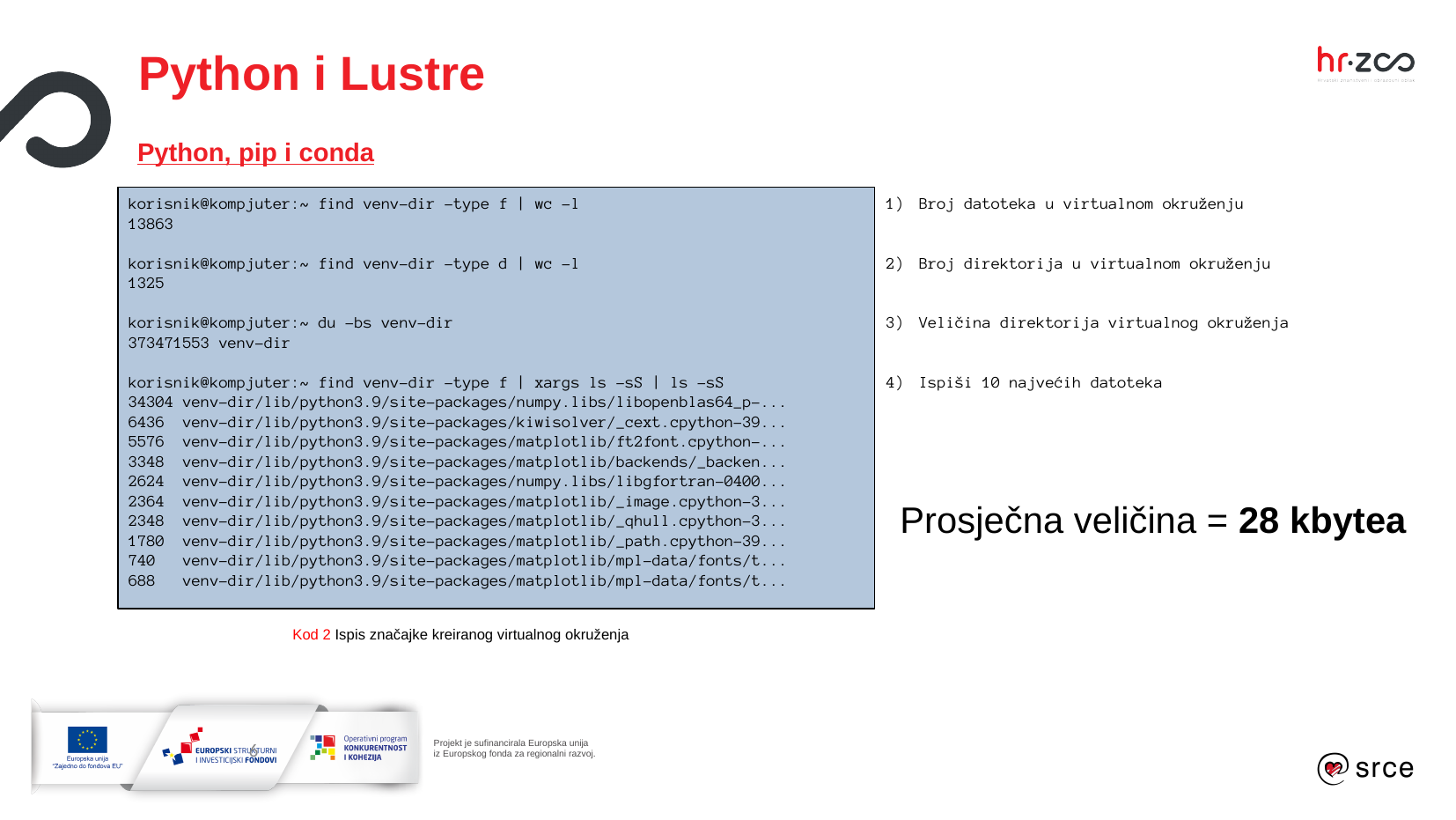

Python i Lustre
Python, pip i conda
korisnik@kompjuter:~ find venv-dir -type f | wc -l
13863

korisnik@kompjuter:~ find venv-dir -type d | wc -l
1325

korisnik@kompjuter:~ du -bs venv-dir
373471553 venv-dir

korisnik@kompjuter:~ find venv-dir -type f | xargs ls -sS | ls -sS
34304 venv-dir/lib/python3.9/site-packages/numpy.libs/libopenblas64_p-...
6436  venv-dir/lib/python3.9/site-packages/kiwisolver/_cext.cpython-39...
5576  venv-dir/lib/python3.9/site-packages/matplotlib/ft2font.cpython-...
3348  venv-dir/lib/python3.9/site-packages/matplotlib/backends/_backen...
2624  venv-dir/lib/python3.9/site-packages/numpy.libs/libgfortran-0400...
2364  venv-dir/lib/python3.9/site-packages/matplotlib/_image.cpython-3...
2348  venv-dir/lib/python3.9/site-packages/matplotlib/_qhull.cpython-3...
1780  venv-dir/lib/python3.9/site-packages/matplotlib/_path.cpython-39...
740   venv-dir/lib/python3.9/site-packages/matplotlib/mpl-data/fonts/t...
688   venv-dir/lib/python3.9/site-packages/matplotlib/mpl-data/fonts/t...

Broj datoteka u virtualnom okruženju

Broj direktorija u virtualnom okruženju

Veličina direktorija virtualnog okruženja

Ispiši 10 najvećih datoteka
Prosječna veličina = 28 kbytea
Kod 2 Ispis značajke kreiranog virtualnog okruženja
6